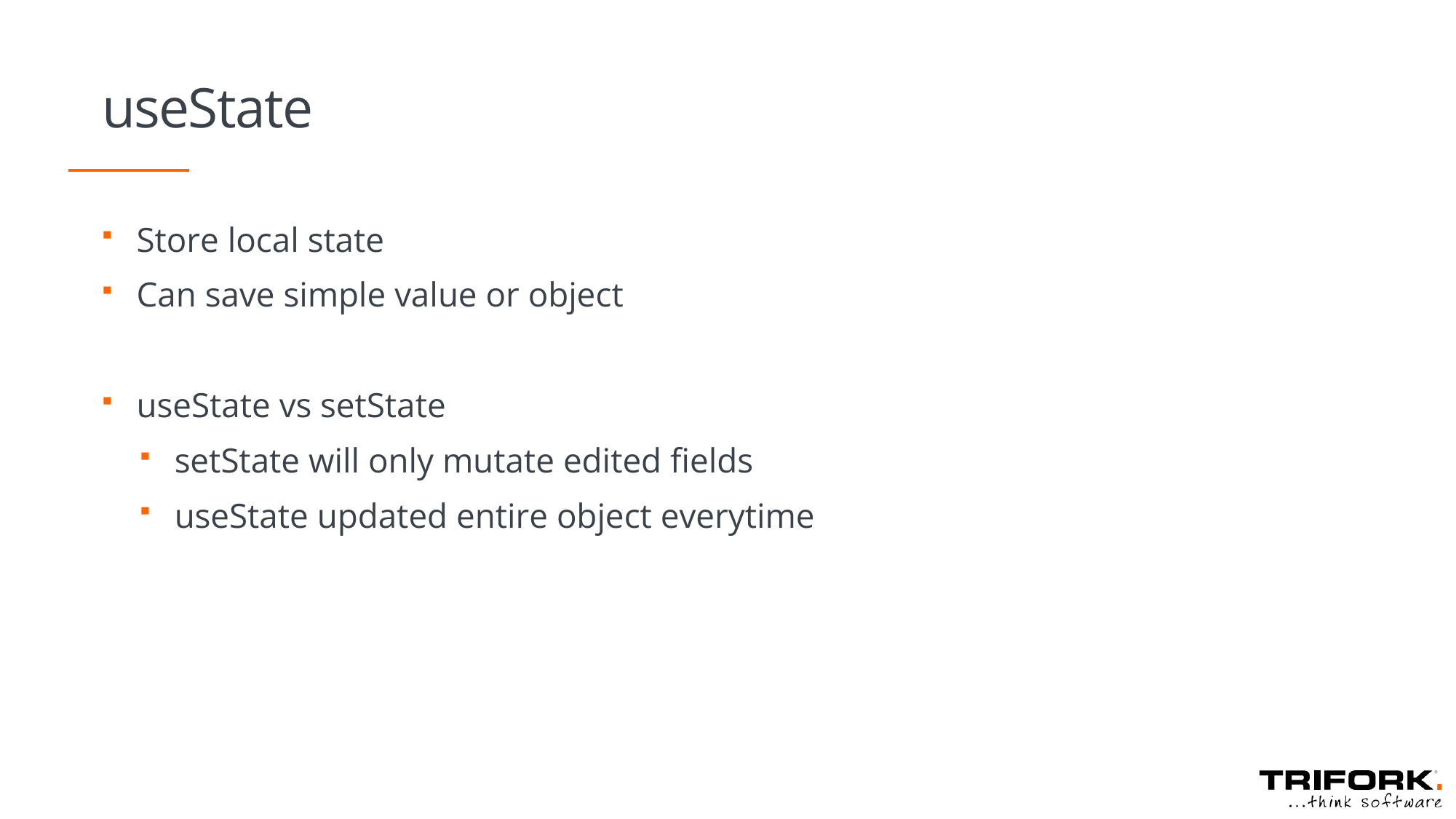

# useState
Store local state
Can save simple value or object

useState vs setState
setState will only mutate edited fields
useState updated entire object everytime